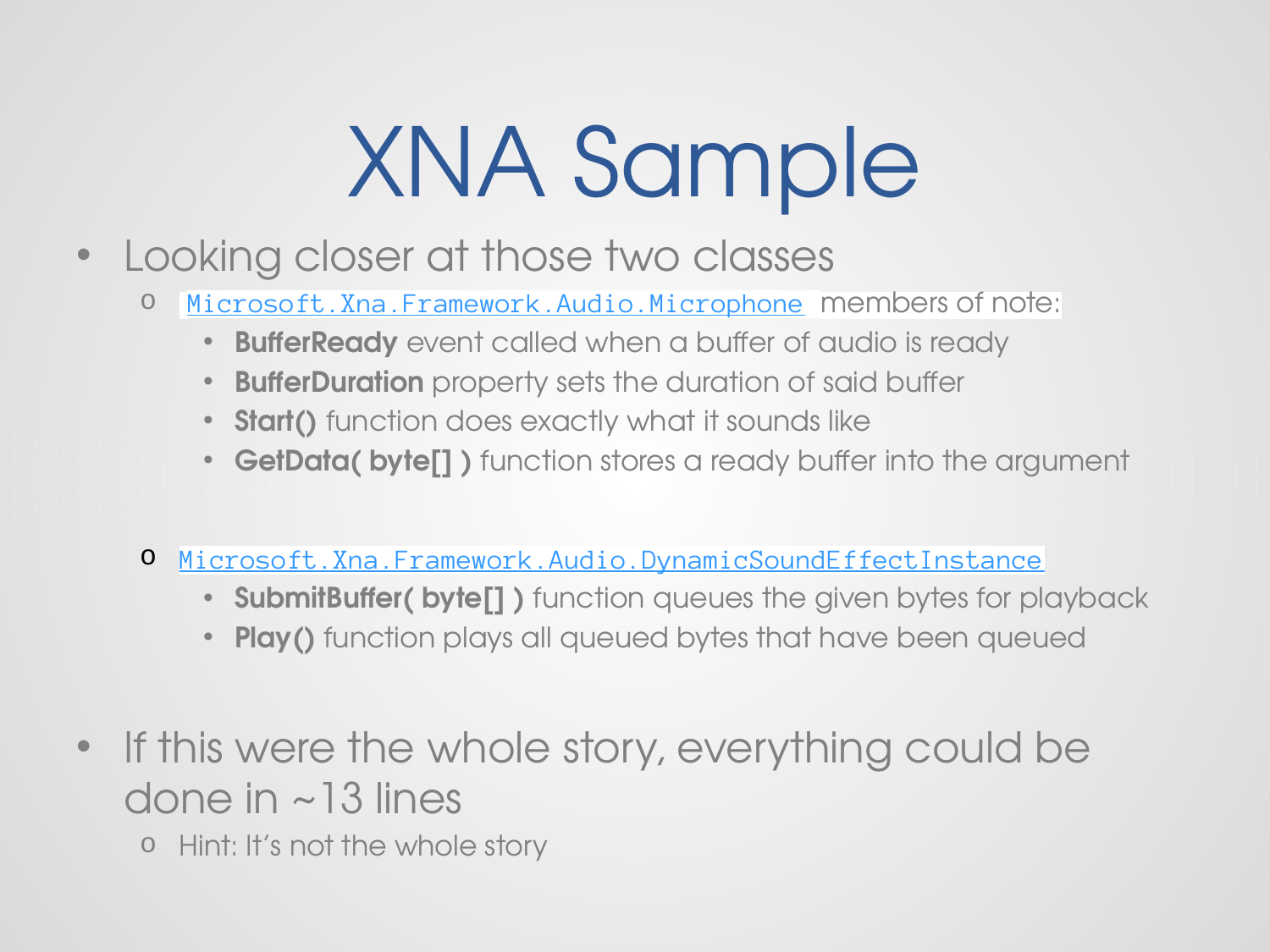

# XNA Sample
Looking closer at those two classes
 Microsoft.Xna.Framework.Audio.Microphone members of note:
BufferReady event called when a buffer of audio is ready
BufferDuration property sets the duration of said buffer
Start() function does exactly what it sounds like
GetData( byte[] ) function stores a ready buffer into the argument

Microsoft.Xna.Framework.Audio.DynamicSoundEffectInstance
SubmitBuffer( byte[] ) function queues the given bytes for playback
Play() function plays all queued bytes that have been queued

If this were the whole story, everything could be done in ~13 lines
Hint: It’s not the whole story